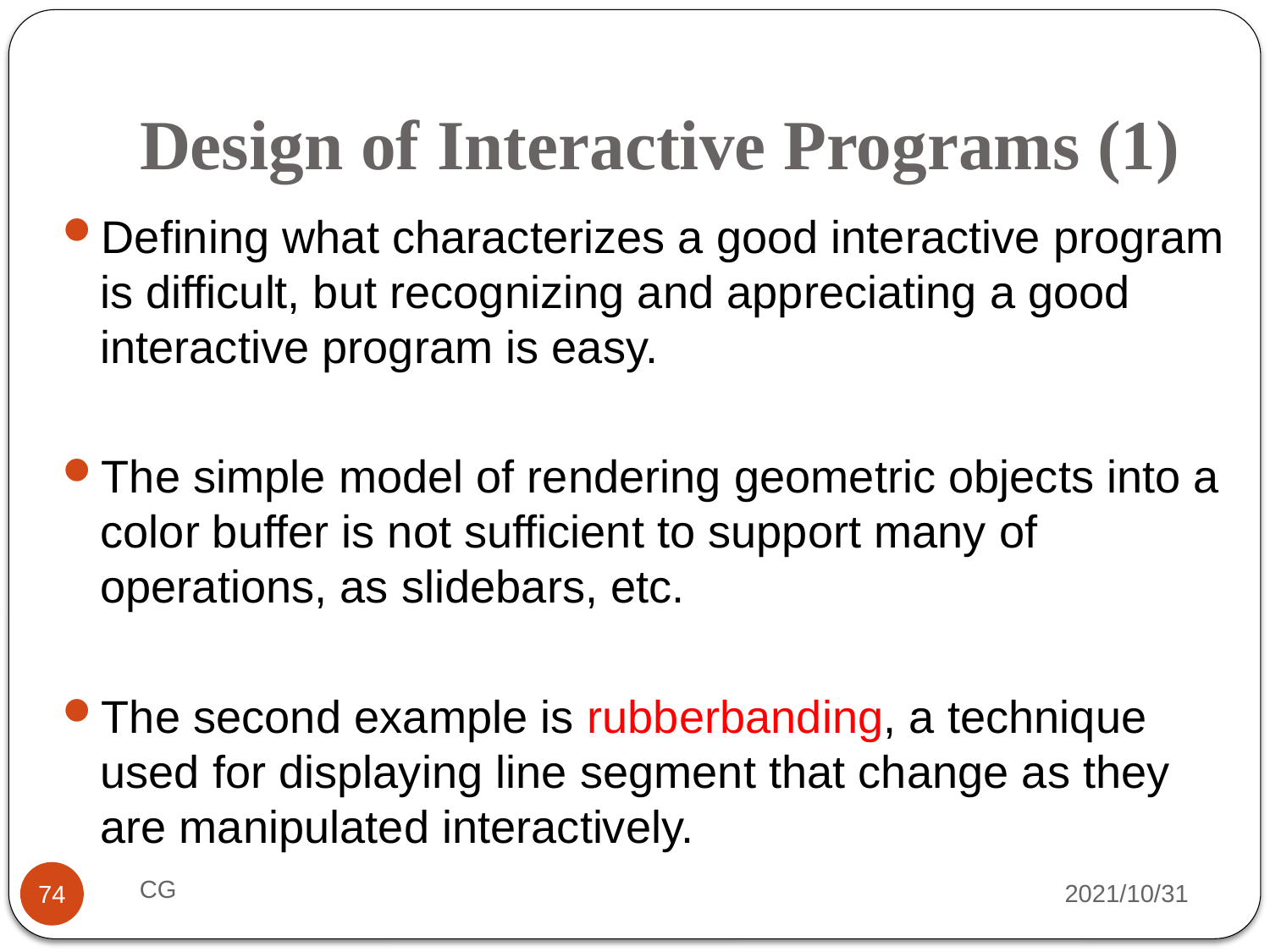

# Design of Interactive Programs (1)
Defining what characterizes a good interactive program is difficult, but recognizing and appreciating a good interactive program is easy.

The simple model of rendering geometric objects into a color buffer is not sufficient to support many of operations, as slidebars, etc.

The second example is rubberbanding, a technique used for displaying line segment that change as they are manipulated interactively.

CG
2021/10/31
74